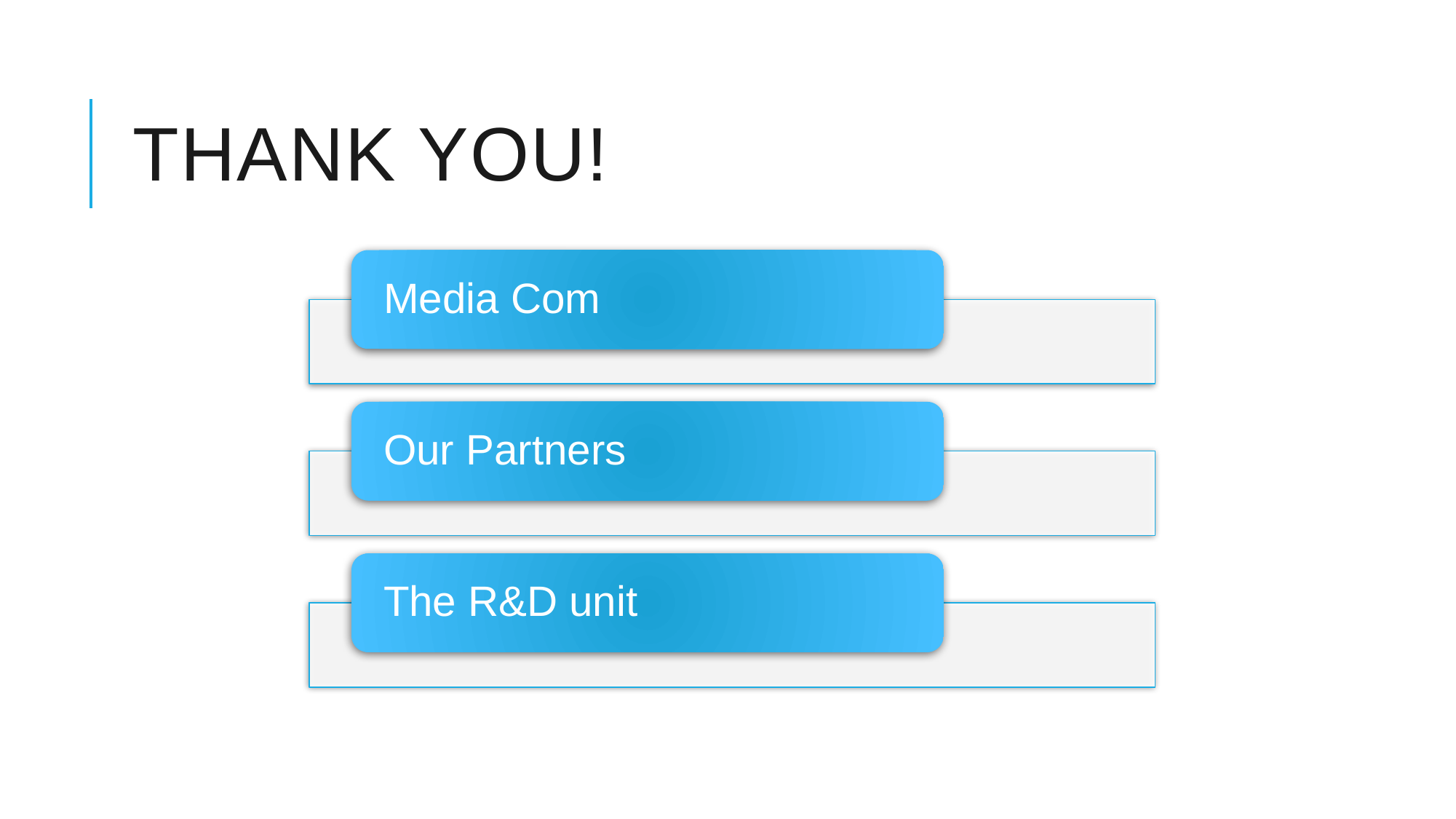

# THANK YOU!
Media Com
Our Partners
The R&D unit